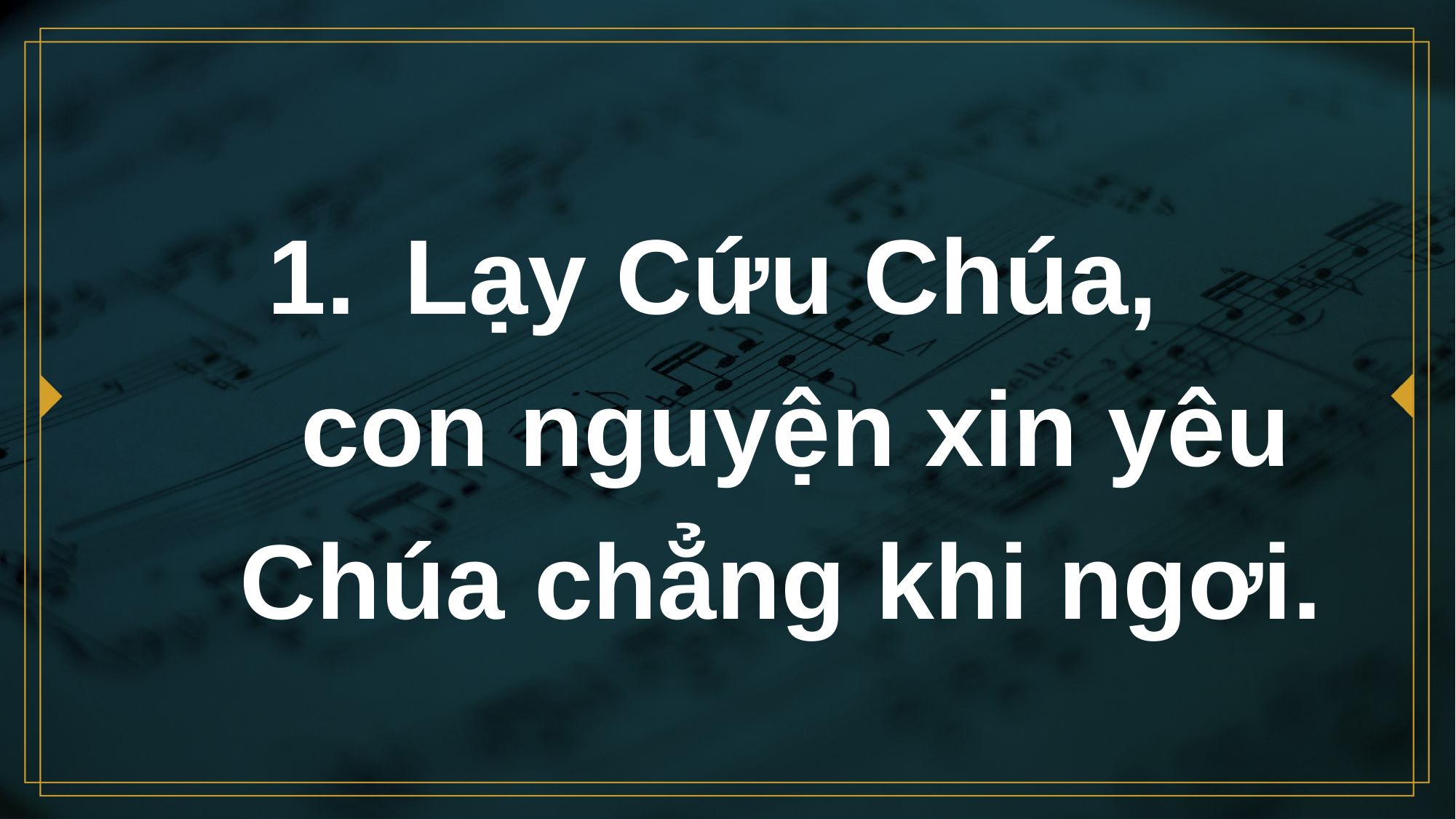

# Lạy Cứu Chúa, con nguyện xin yêu Chúa chẳng khi ngơi.